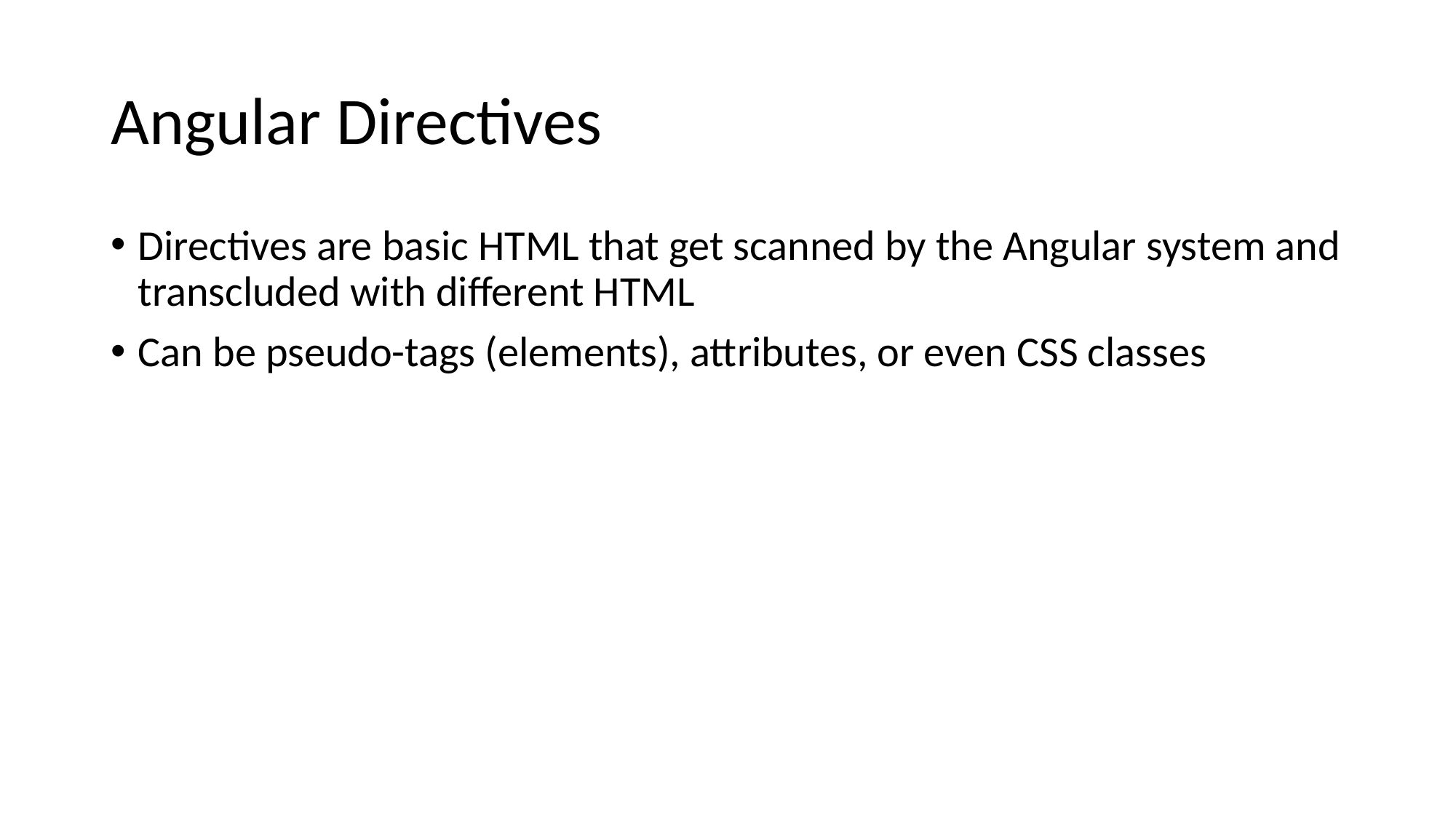

# Angular Directives
Directives are basic HTML that get scanned by the Angular system and transcluded with different HTML
Can be pseudo-tags (elements), attributes, or even CSS classes